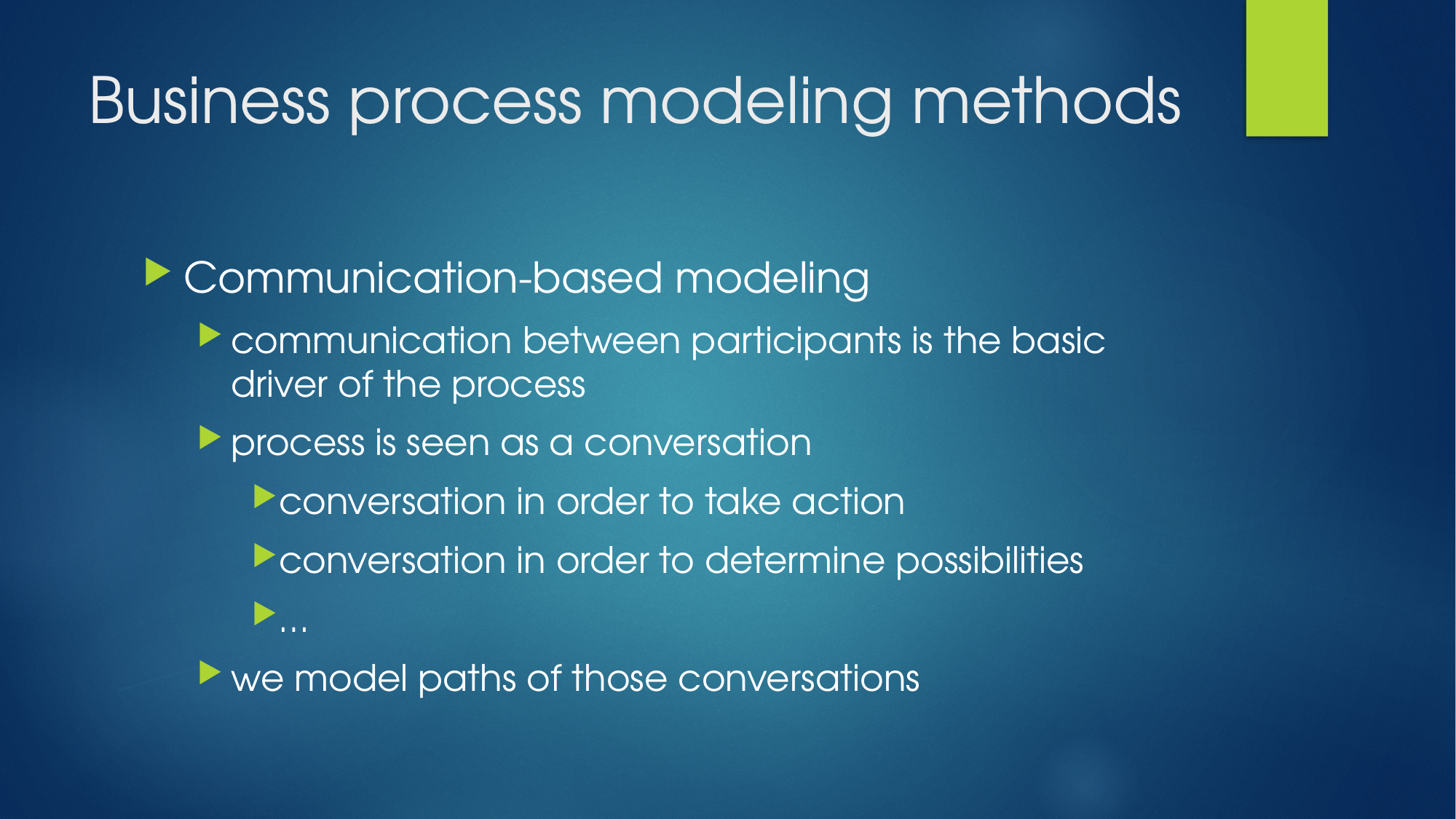

# Business process modeling methods
Communication-based modeling
communication between participants is the basic driver of the process
process is seen as a conversation
conversation in order to take action
conversation in order to determine possibilities
…
we model paths of those conversations